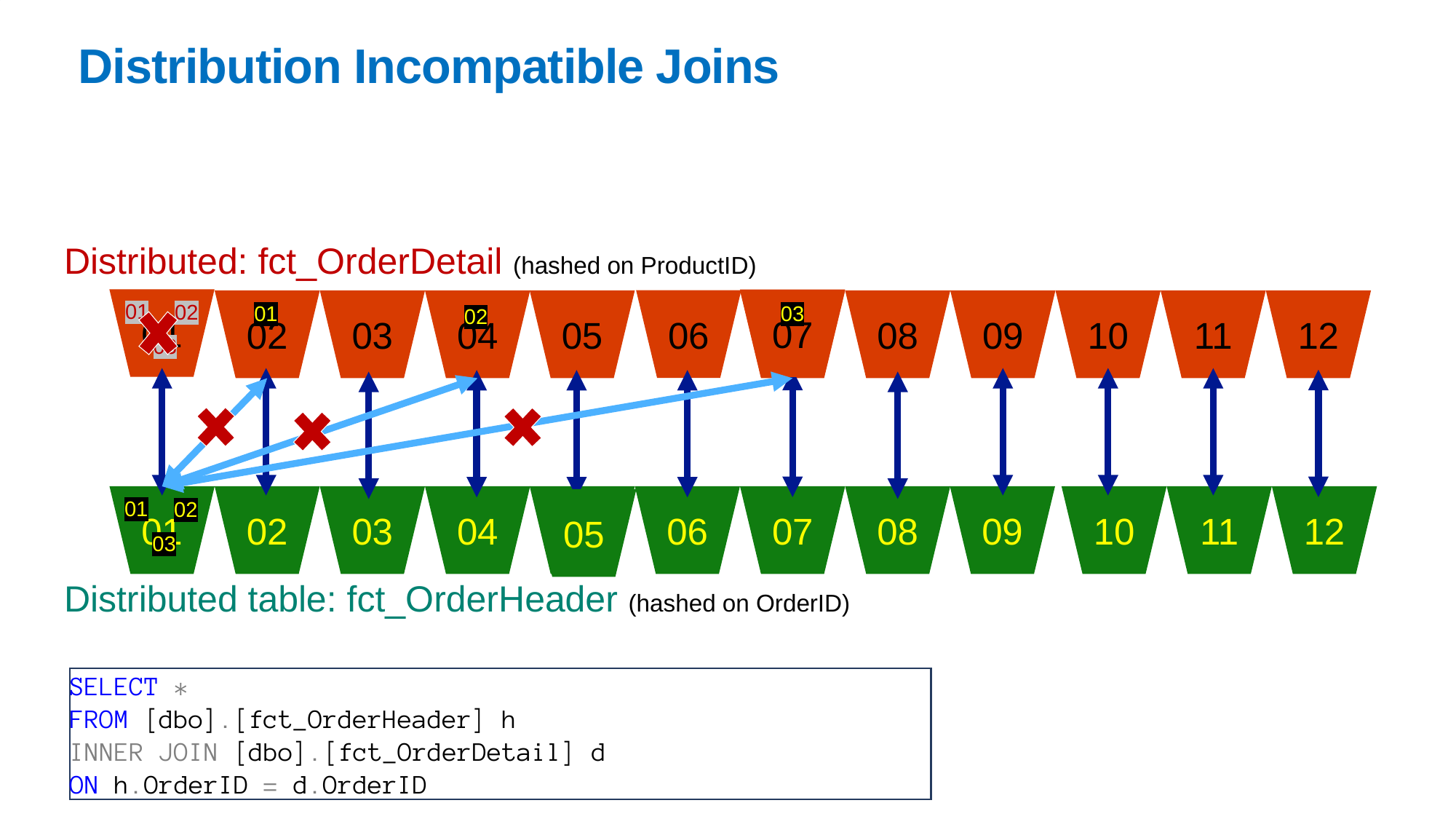

# Distribution Incompatible Joins
Distributed: fct_OrderDetail (hashed on ProductID)
01
07
06
02
03
04
05
07
08
09
10
11
12
01
02

03
03
01
01
02
02
03

01
02
03
04
05
06
07
08
09
10
11
12
05
01
02
03
Distributed table: fct_OrderHeader (hashed on OrderID)
SELECT *
FROM [dbo].[fct_OrderHeader] h
INNER JOIN [dbo].[fct_OrderDetail] d
ON h.OrderID = d.OrderID